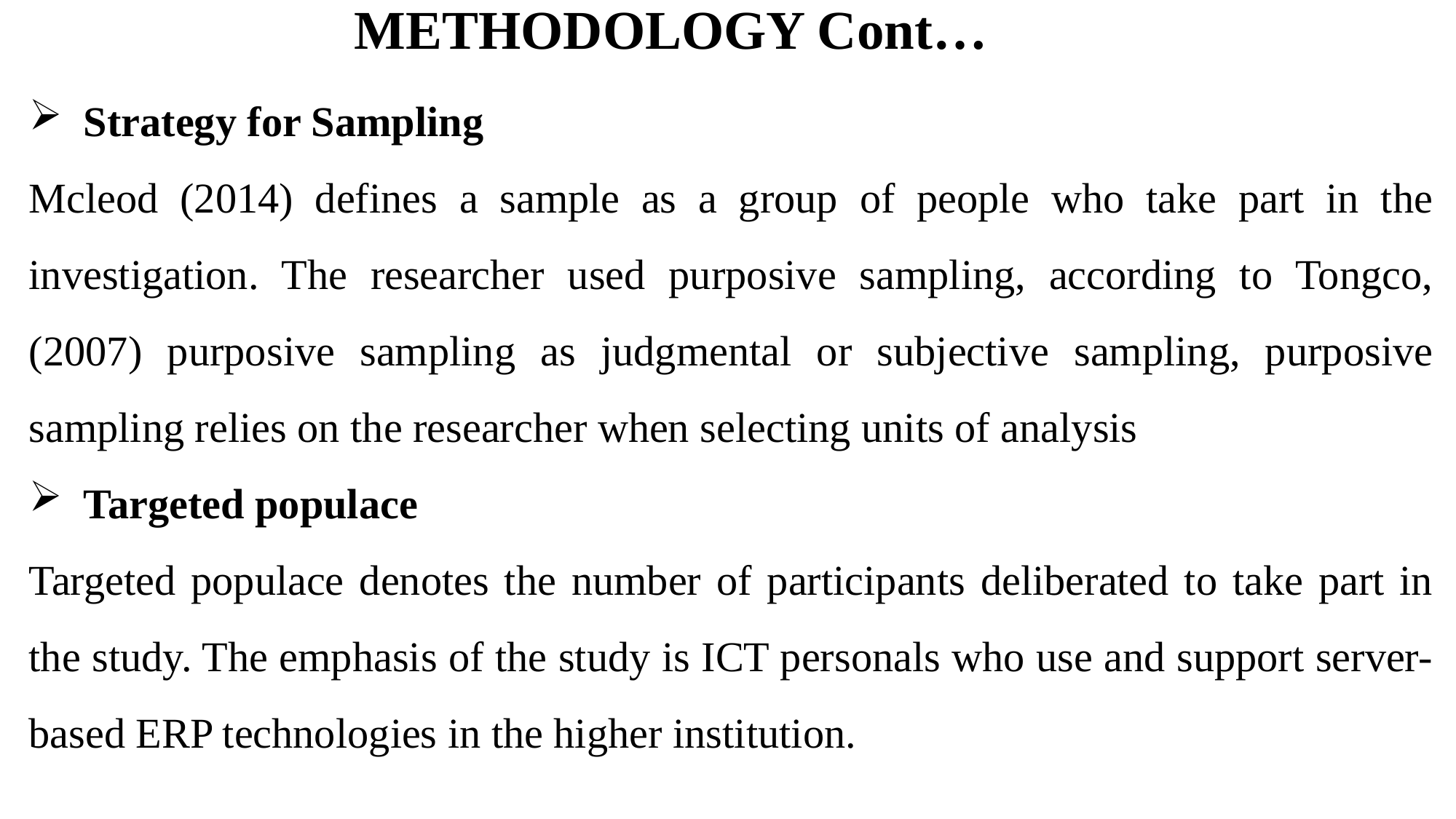

METHODOLOGY Cont…
Strategy for Sampling
Mcleod (2014) defines a sample as a group of people who take part in the investigation. The researcher used purposive sampling, according to Tongco, (2007) purposive sampling as judgmental or subjective sampling, purposive sampling relies on the researcher when selecting units of analysis
Targeted populace
Targeted populace denotes the number of participants deliberated to take part in the study. The emphasis of the study is ICT personals who use and support server-based ERP technologies in the higher institution.